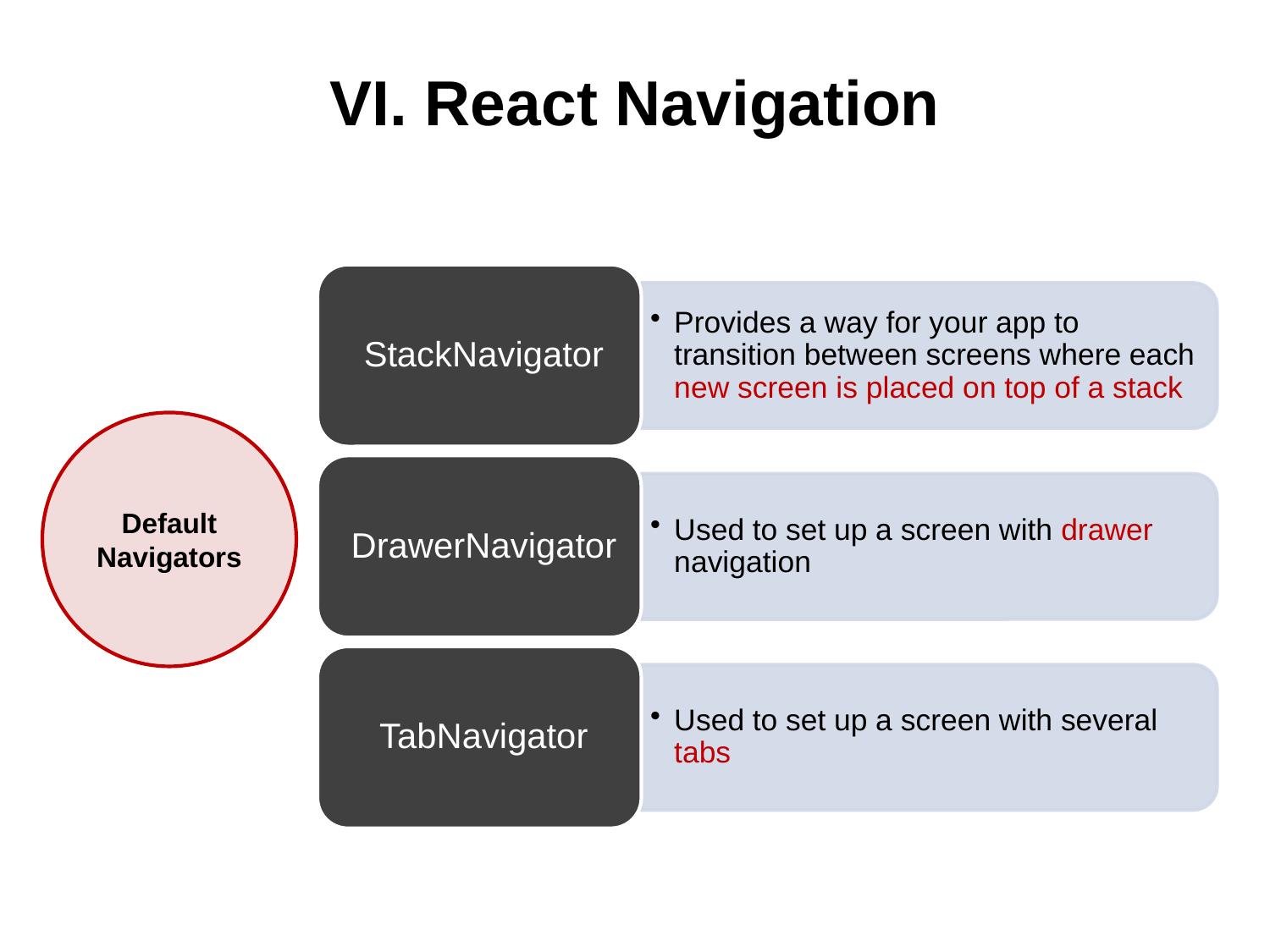

# VI. React Navigation
Provides a way for your app to transition between screens where each new screen is placed on top of a stack
StackNavigator
Used to set up a screen with drawer navigation
DrawerNavigator
Used to set up a screen with several tabs
TabNavigator
Default Navigators